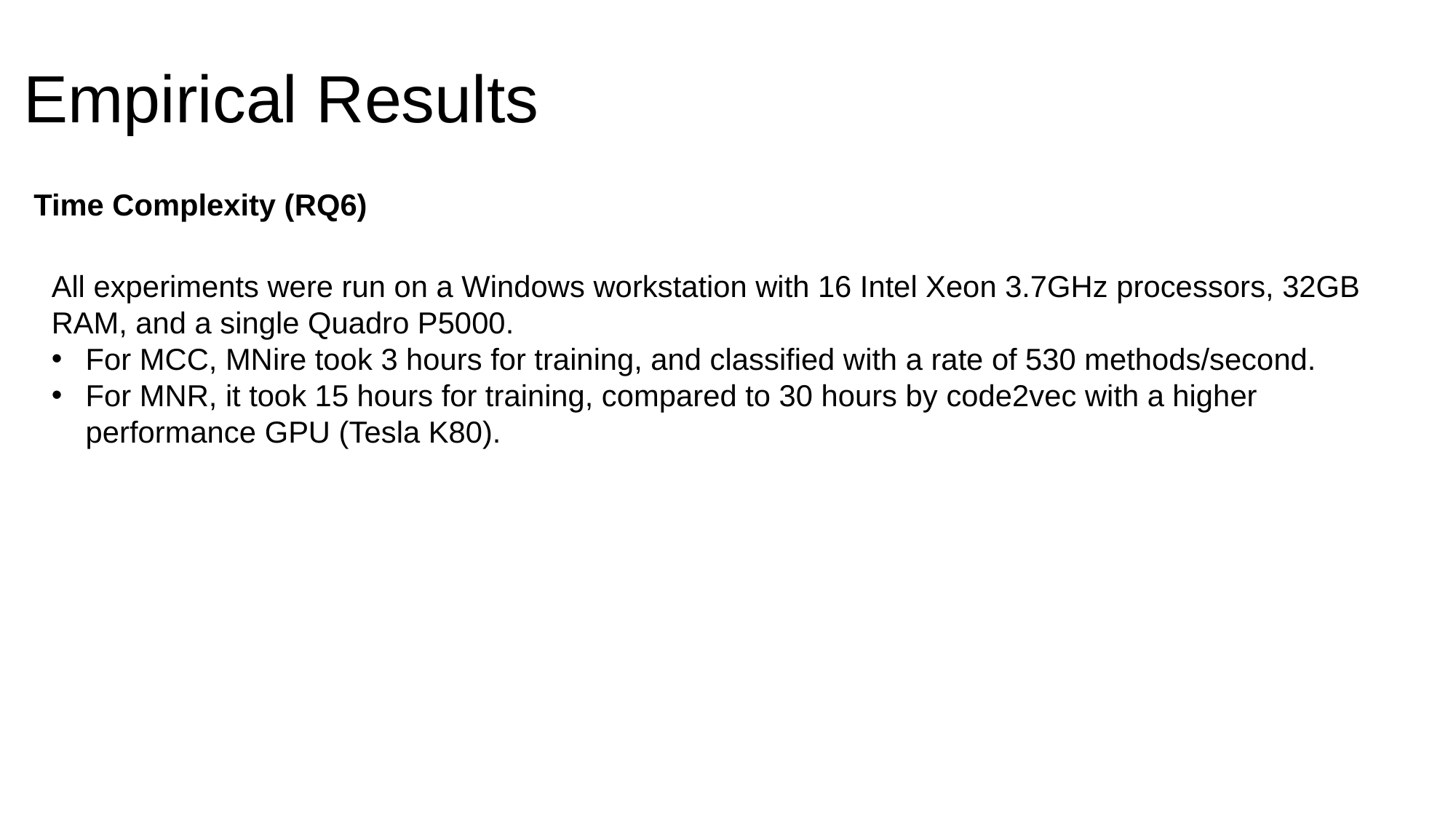

# Empirical Results
Time Complexity (RQ6)
All experiments were run on a Windows workstation with 16 Intel Xeon 3.7GHz processors, 32GB RAM, and a single Quadro P5000.
For MCC, MNire took 3 hours for training, and classified with a rate of 530 methods/second.
For MNR, it took 15 hours for training, compared to 30 hours by code2vec with a higher performance GPU (Tesla K80).